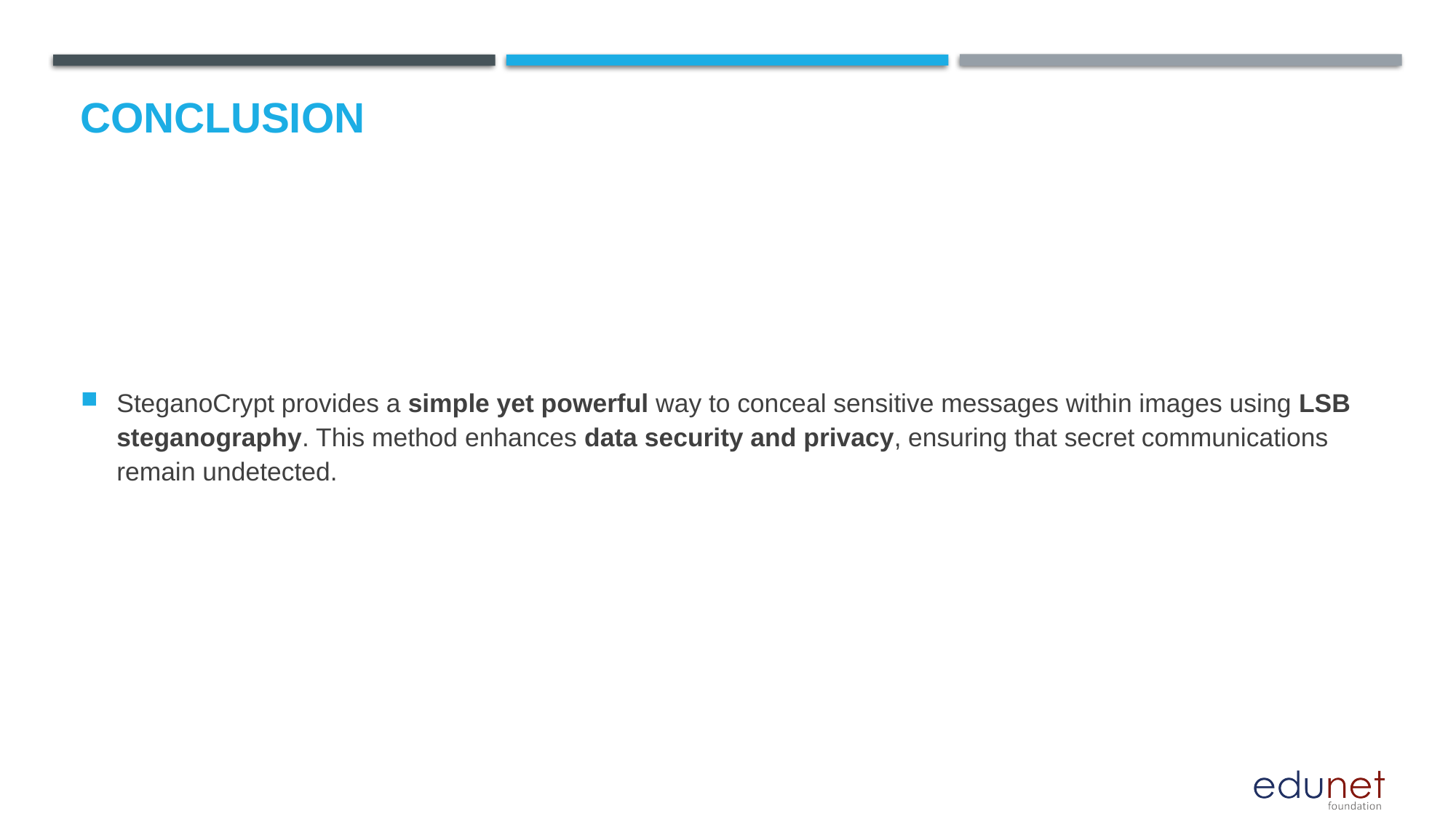

# Conclusion
SteganoCrypt provides a simple yet powerful way to conceal sensitive messages within images using LSB steganography. This method enhances data security and privacy, ensuring that secret communications remain undetected.